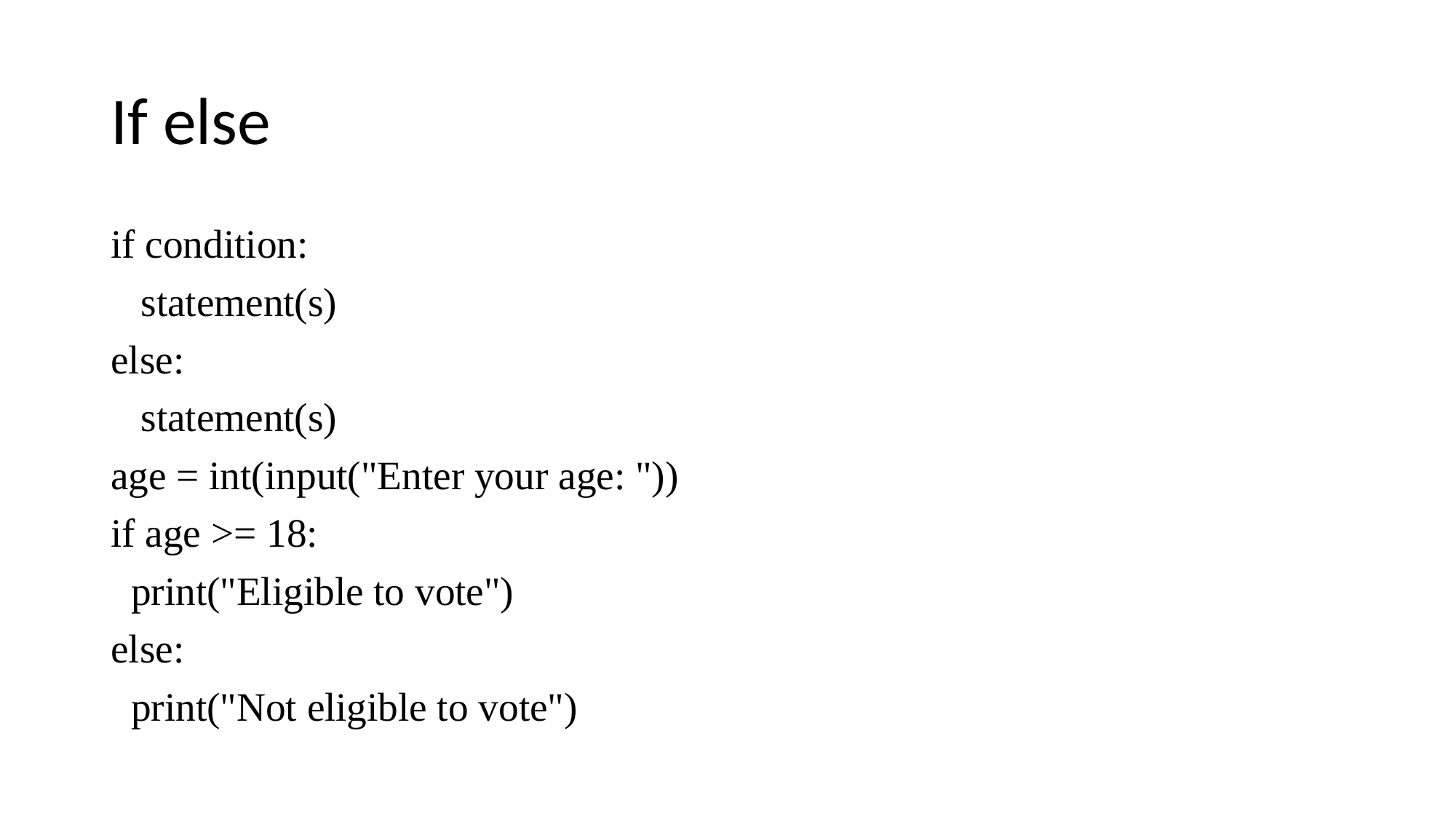

# If else
if condition:
   statement(s)
else:
   statement(s)
age = int(input("Enter your age: "))
if age >= 18:
  print("Eligible to vote")
else:
  print("Not eligible to vote")